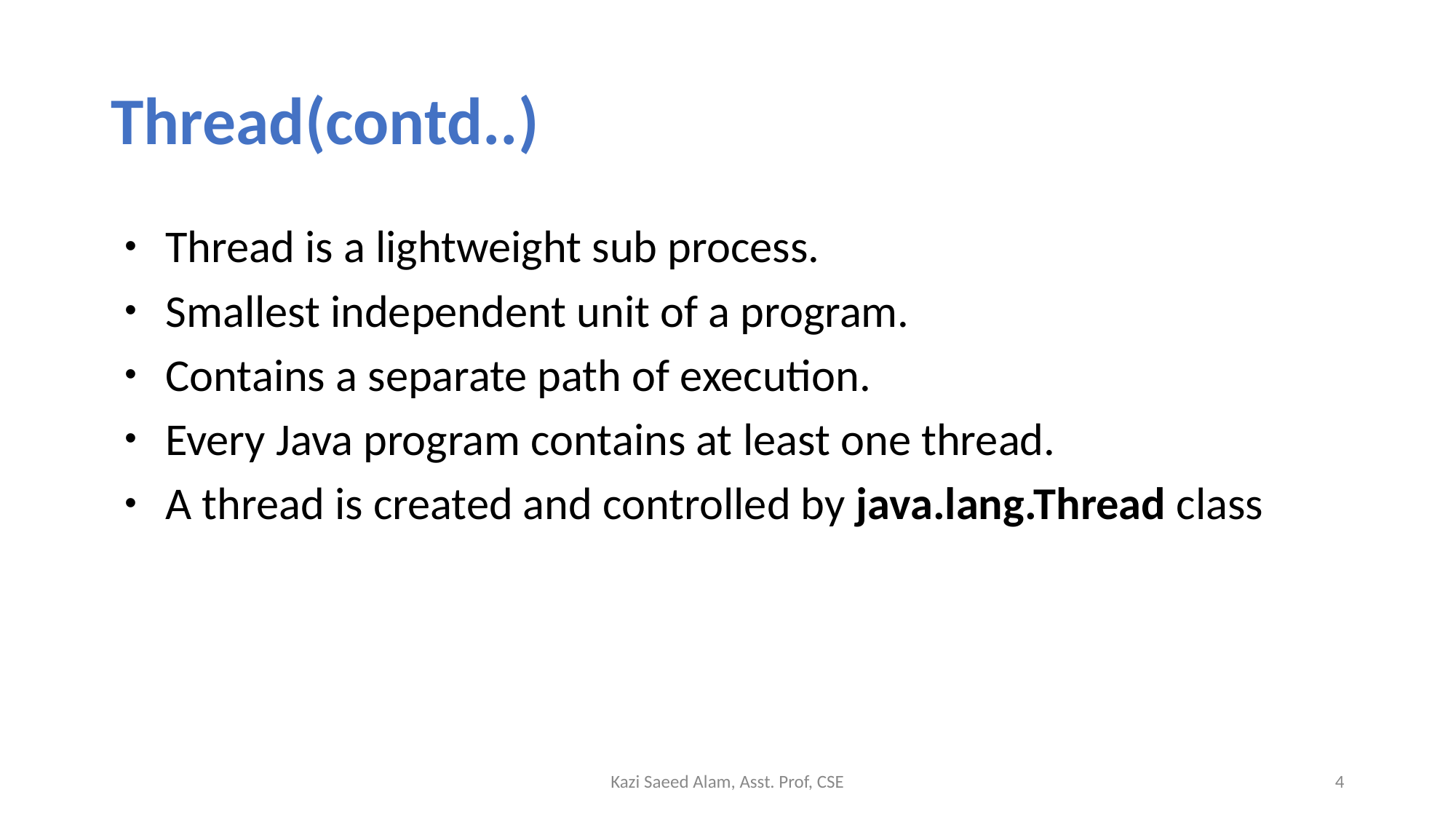

# Thread(contd..)
Thread is a lightweight sub process.
Smallest independent unit of a program.
Contains a separate path of execution.
Every Java program contains at least one thread.
A thread is created and controlled by java.lang.Thread class

Kazi Saeed Alam, Asst. Prof, CSE
4